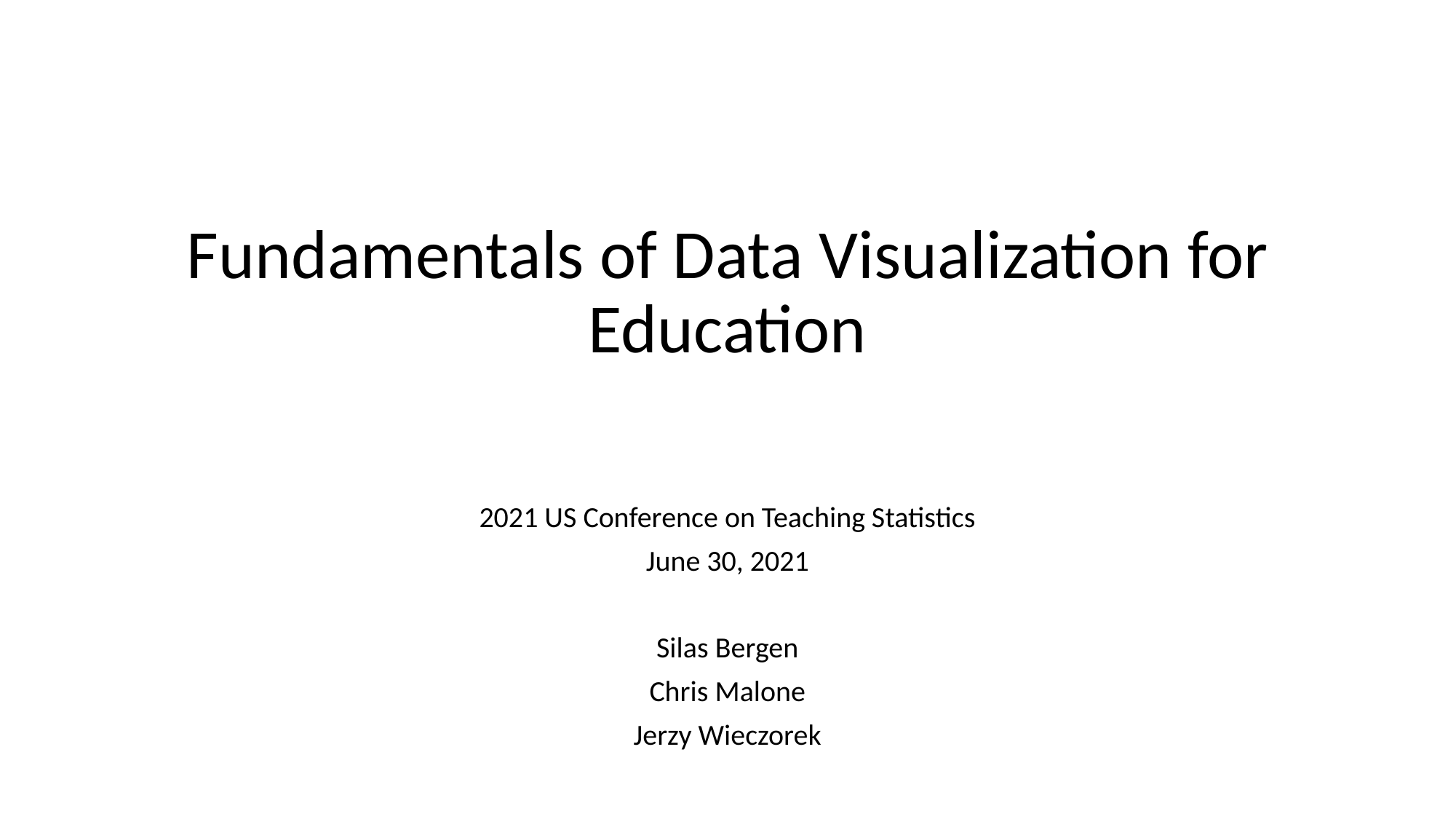

# Fundamentals of Data Visualization for Education
2021 US Conference on Teaching Statistics
June 30, 2021

Silas Bergen
Chris Malone
Jerzy Wieczorek